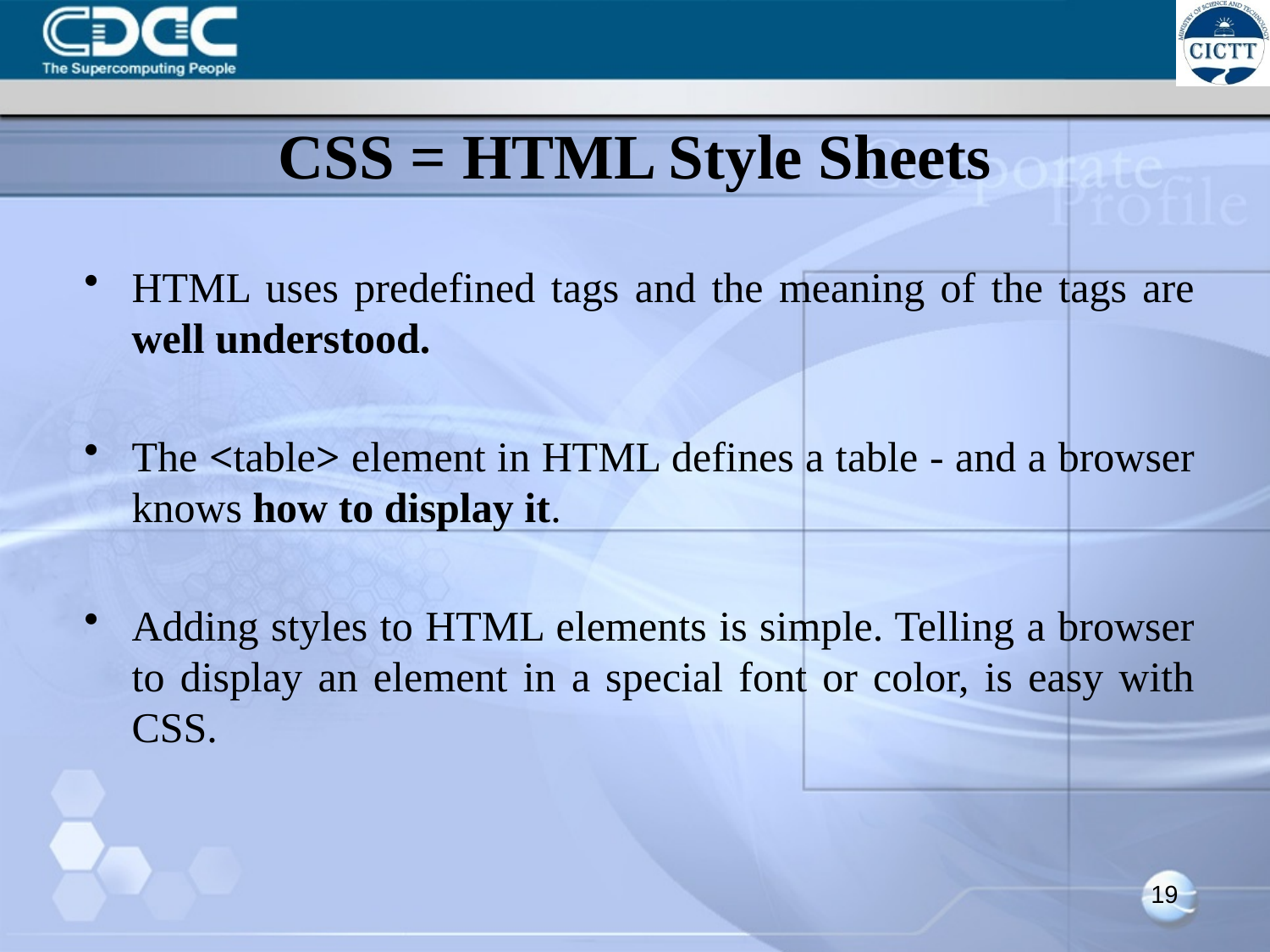

CSS = HTML Style Sheets
HTML uses predefined tags and the meaning of the tags are well understood.

The <table> element in HTML defines a table - and a browser knows how to display it.

Adding styles to HTML elements is simple. Telling a browser to display an element in a special font or color, is easy with CSS.